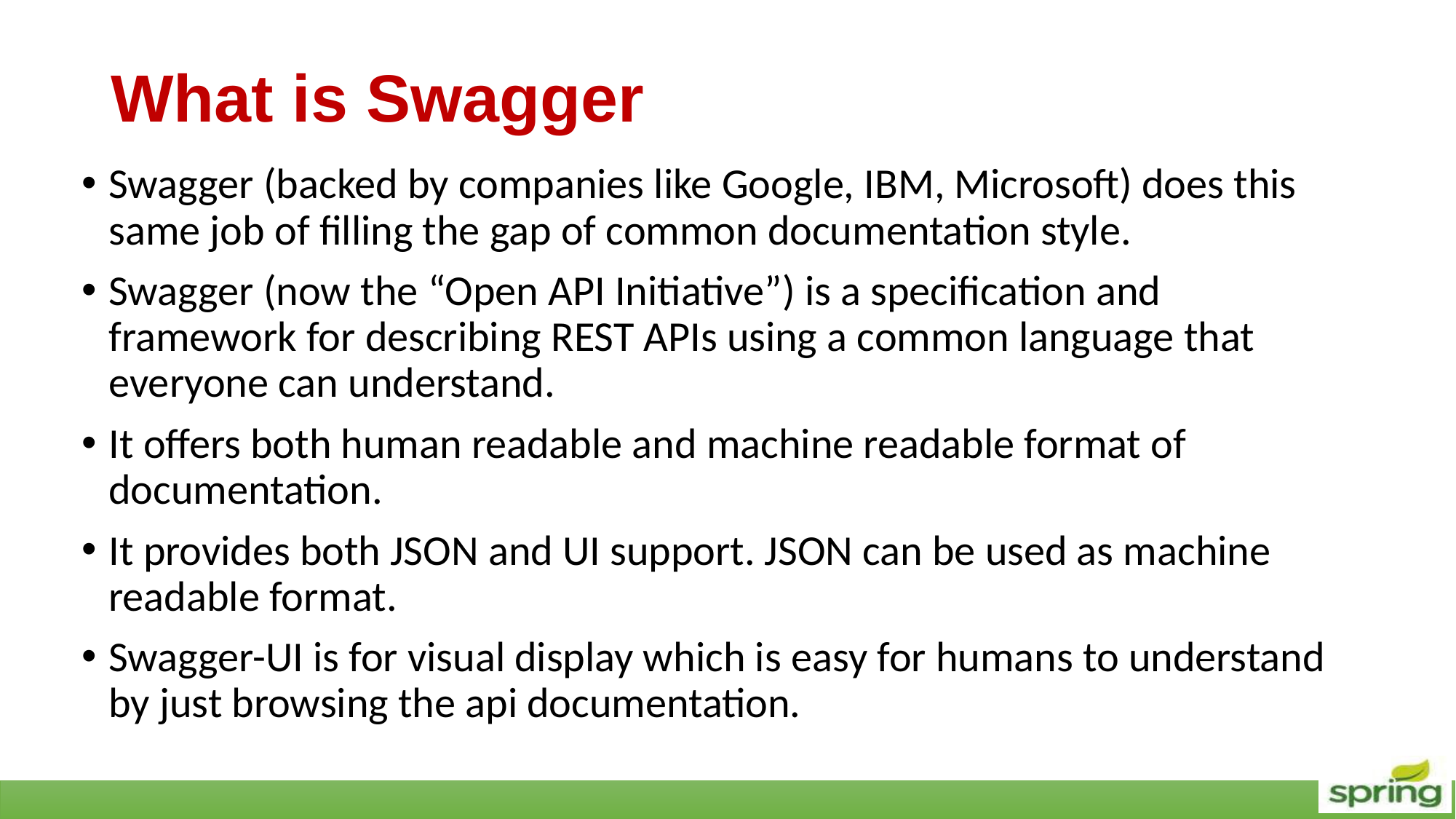

# What is Swagger
Swagger (backed by companies like Google, IBM, Microsoft) does this same job of filling the gap of common documentation style.
Swagger (now the “Open API Initiative”) is a specification and framework for describing REST APIs using a common language that everyone can understand.
It offers both human readable and machine readable format of documentation.
It provides both JSON and UI support. JSON can be used as machine readable format.
Swagger-UI is for visual display which is easy for humans to understand by just browsing the api documentation.